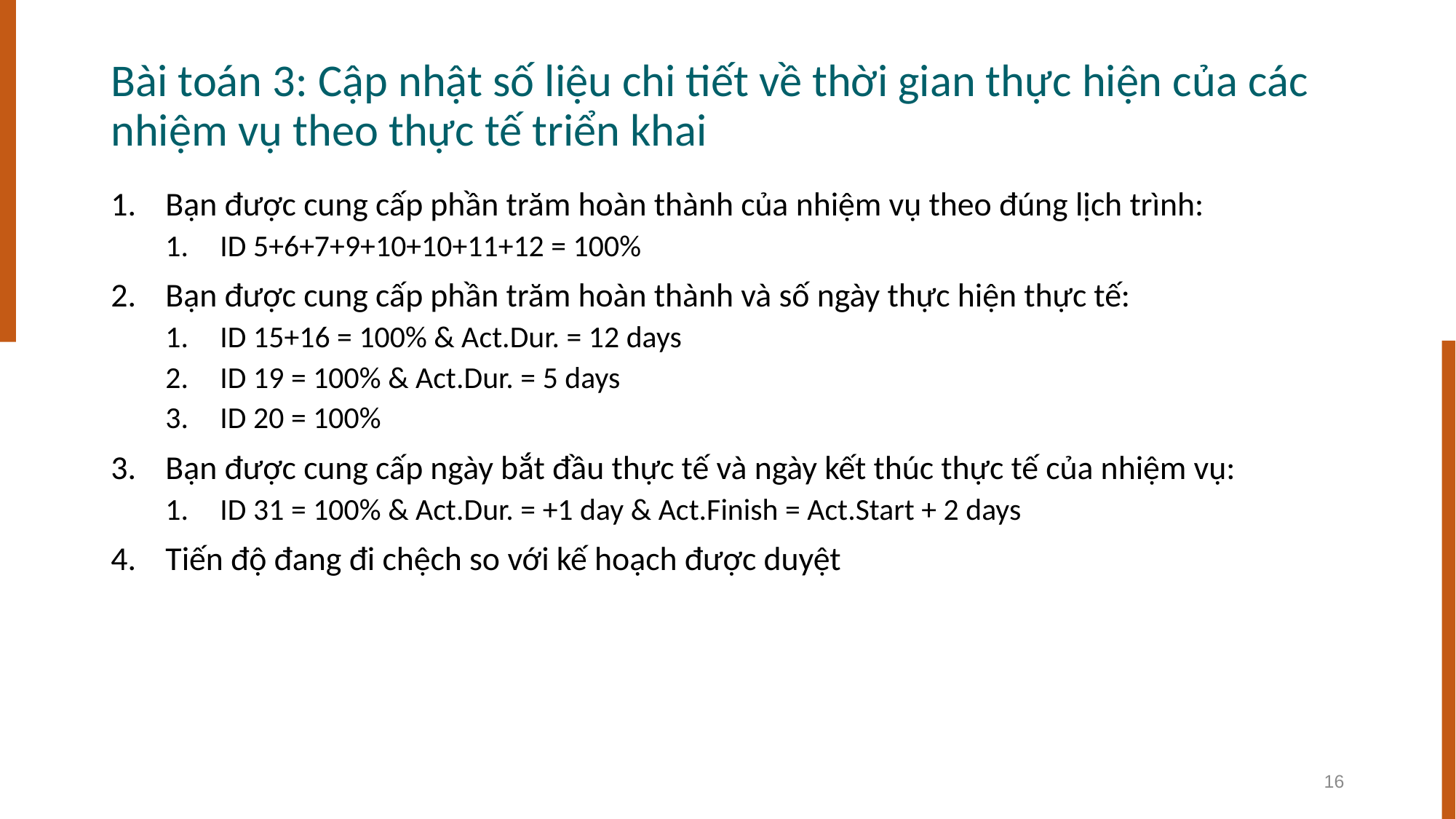

# Bài toán 3: Cập nhật số liệu chi tiết về thời gian thực hiện của các nhiệm vụ theo thực tế triển khai
Bạn được cung cấp phần trăm hoàn thành của nhiệm vụ theo đúng lịch trình:
ID 5+6+7+9+10+10+11+12 = 100%
Bạn được cung cấp phần trăm hoàn thành và số ngày thực hiện thực tế:
ID 15+16 = 100% & Act.Dur. = 12 days
ID 19 = 100% & Act.Dur. = 5 days
ID 20 = 100%
Bạn được cung cấp ngày bắt đầu thực tế và ngày kết thúc thực tế của nhiệm vụ:
ID 31 = 100% & Act.Dur. = +1 day & Act.Finish = Act.Start + 2 days
Tiến độ đang đi chệch so với kế hoạch được duyệt
16